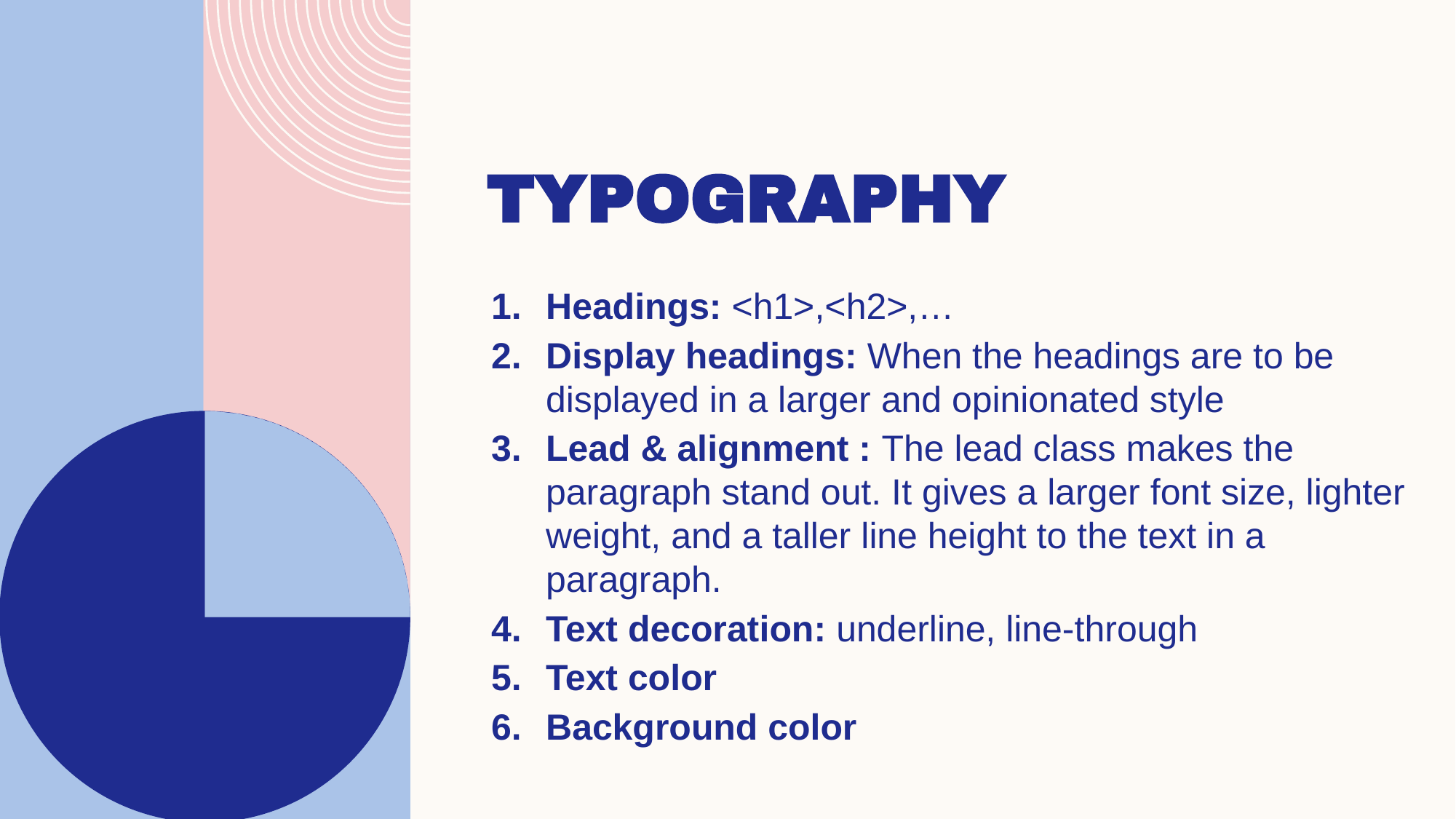

# Typography
Headings: <h1>,<h2>,…
Display headings: When the headings are to be displayed in a larger and opinionated style
Lead & alignment : The lead class makes the paragraph stand out. It gives a larger font size, lighter weight, and a taller line height to the text in a paragraph.
Text decoration: underline, line-through
Text color
Background color